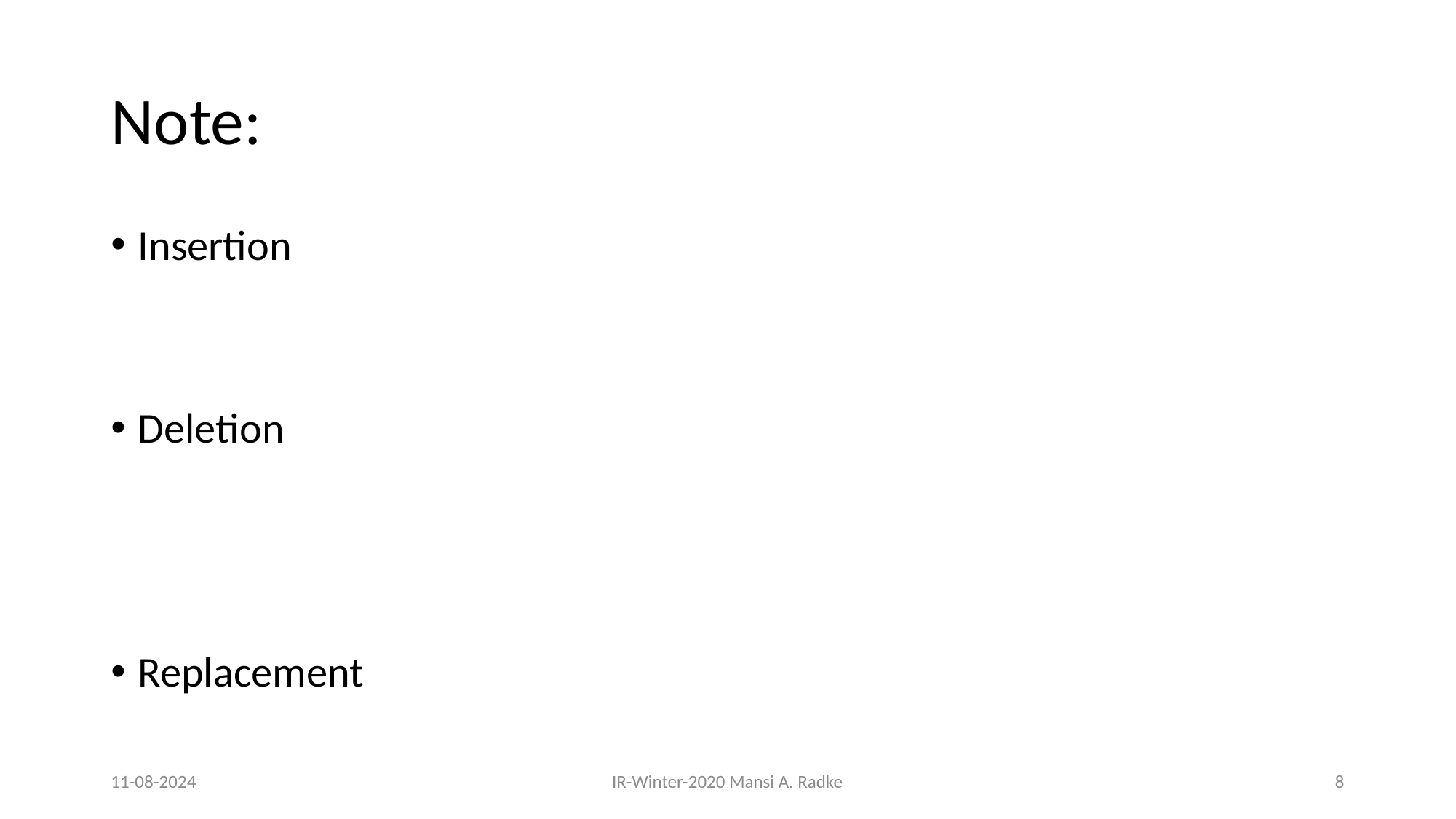

# Note:
Insertion

Deletion

Replacement

11-08-2024
IR-Winter-2020 Mansi A. Radke
8